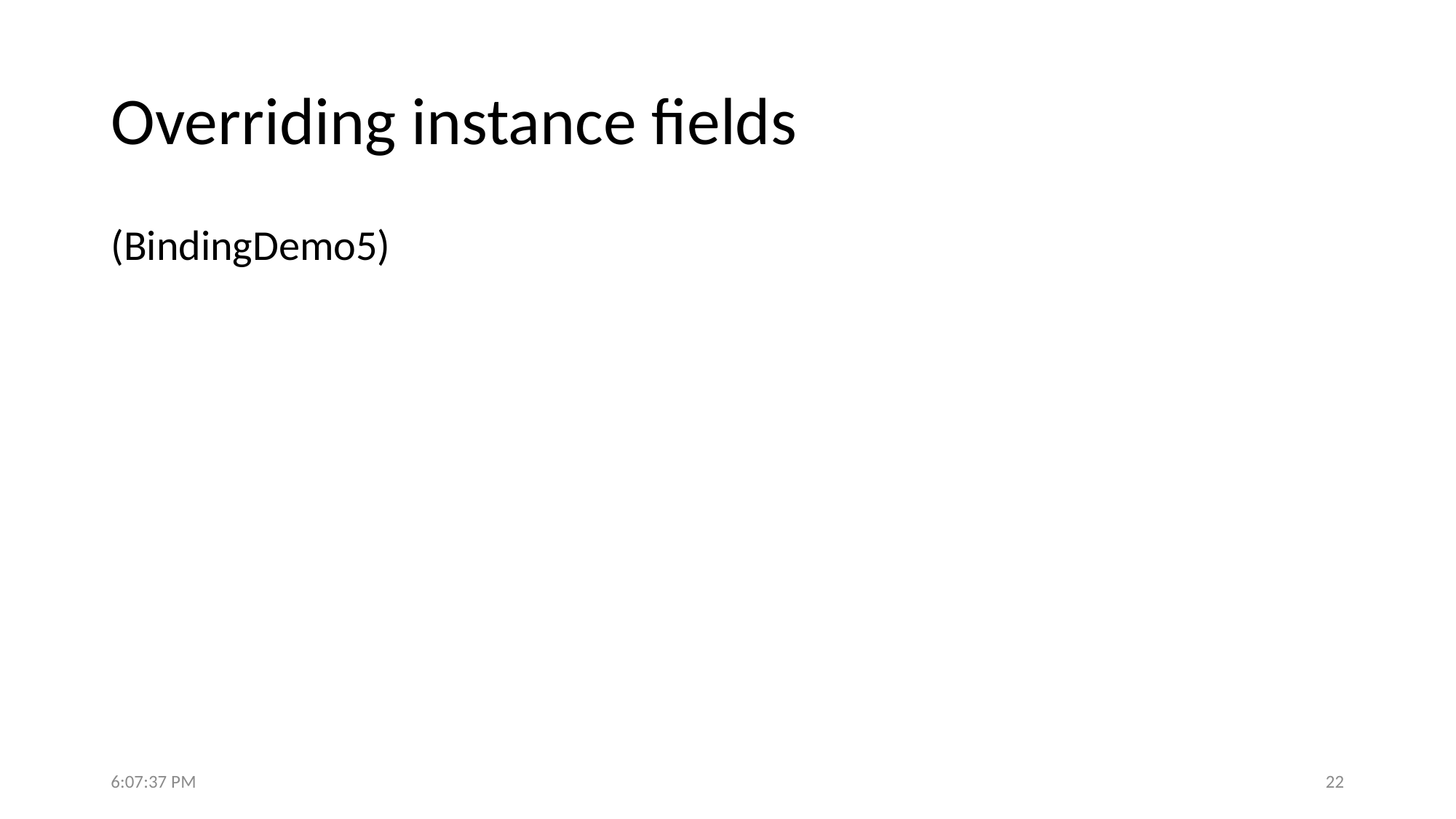

# Overriding instance fields
(BindingDemo5)
6:07:37 PM
22